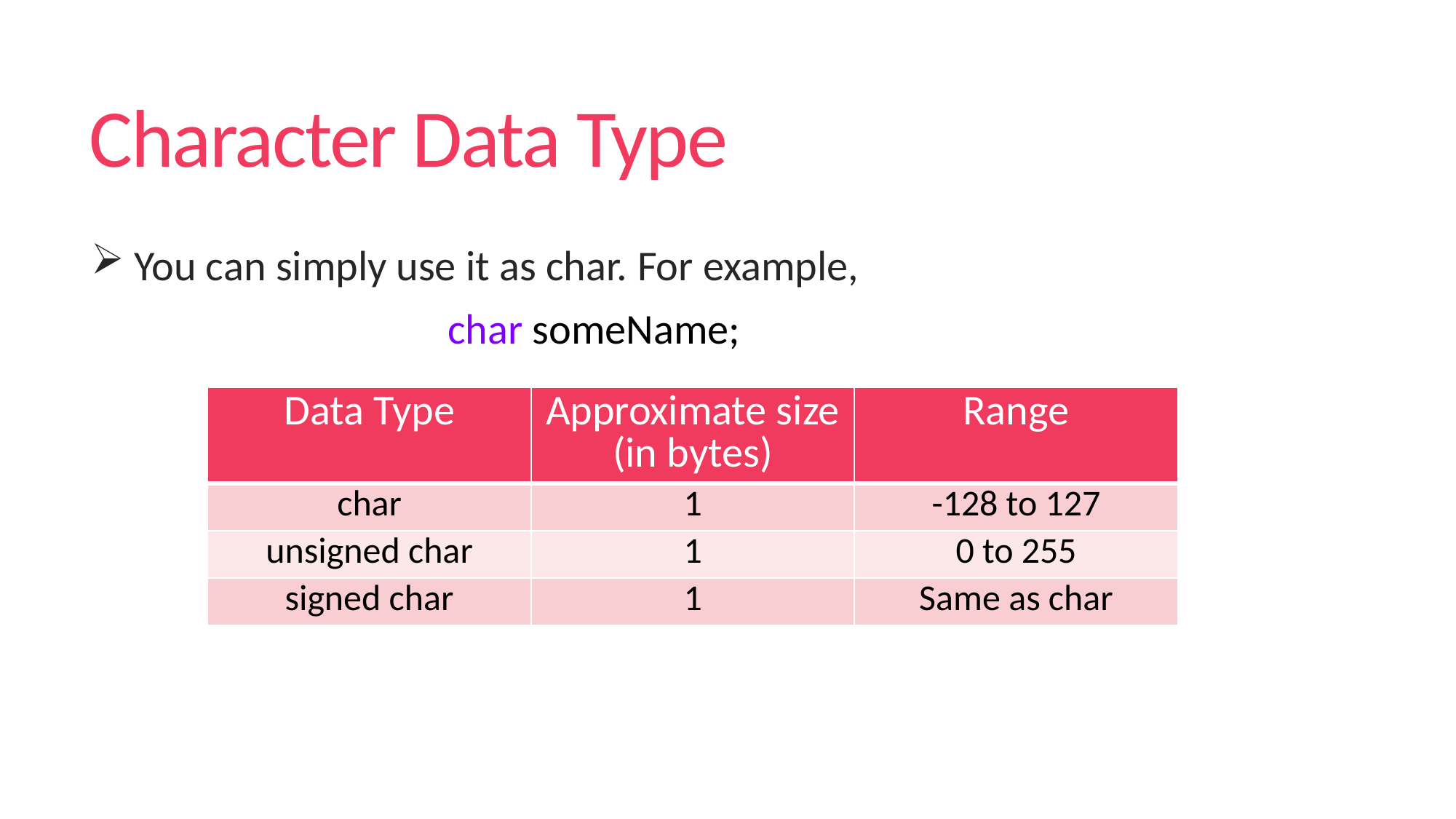

# Character Data Type
 You can simply use it as char. For example,
                                     char someName;

| Data Type | Approximate size (in bytes) | Range |
| --- | --- | --- |
| char | 1 | -128 to 127 |
| unsigned char | 1 | 0 to 255 |
| signed char | 1 | Same as char |